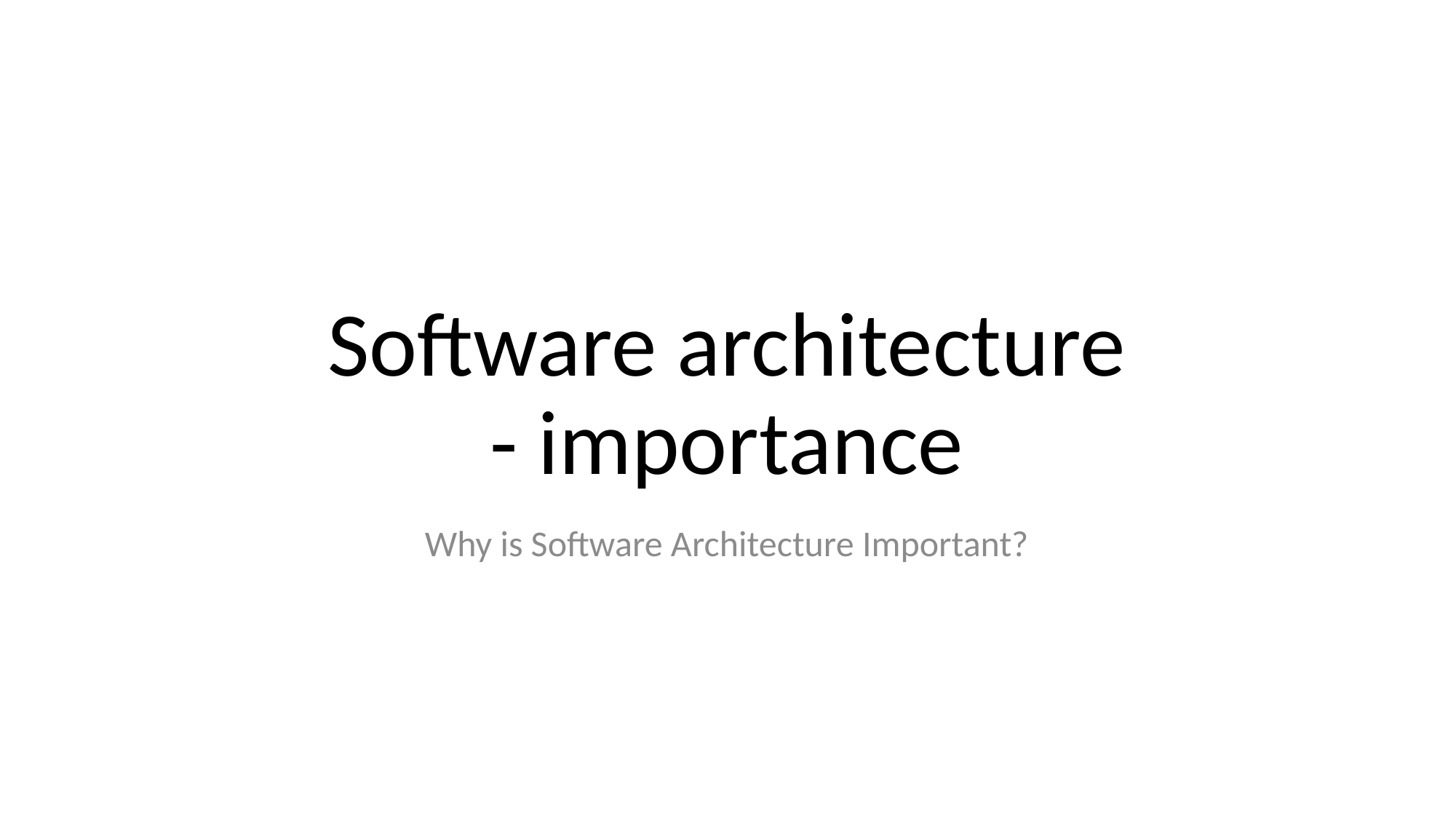

# Software architecture - importance
Why is Software Architecture Important?